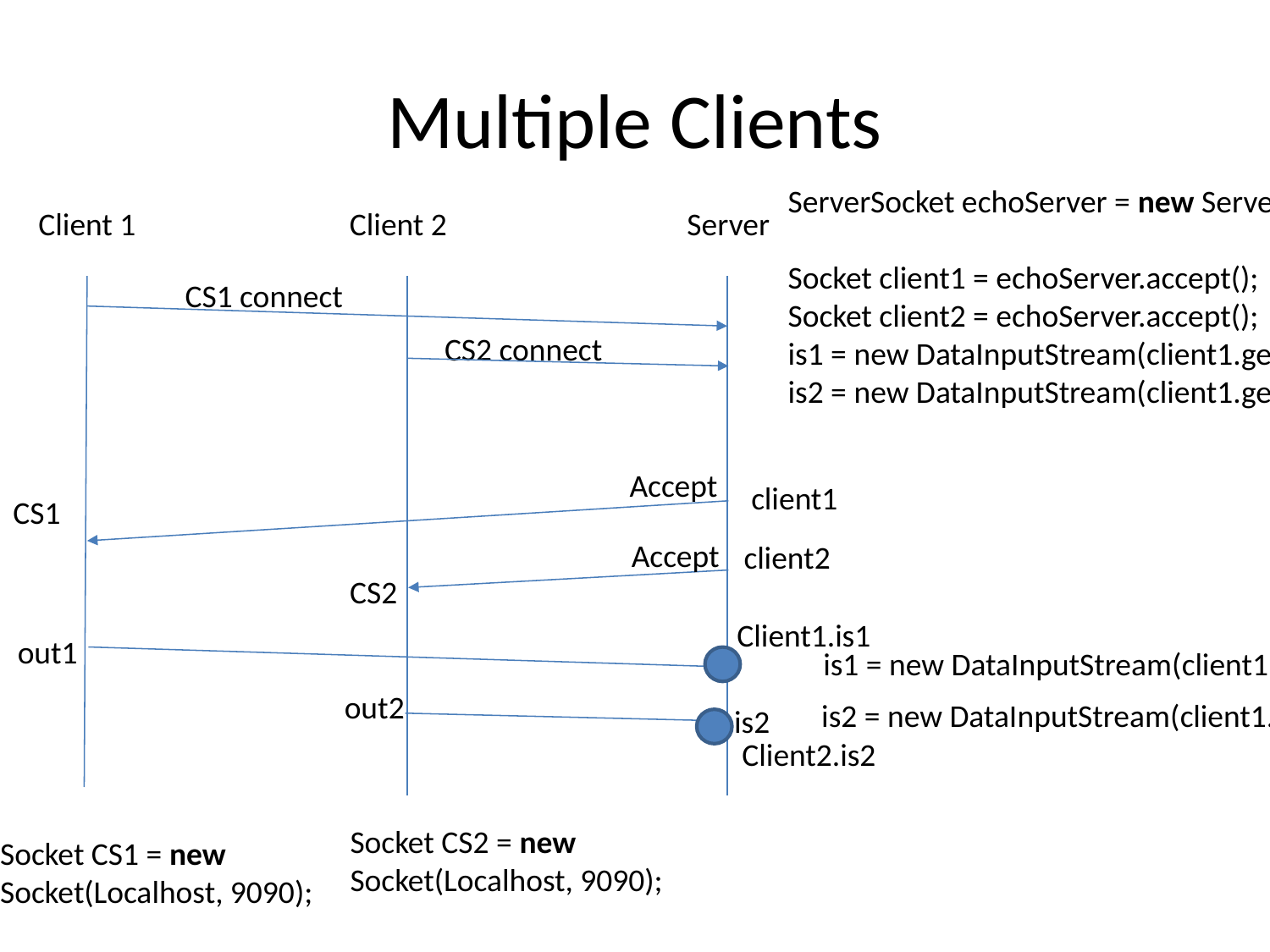

# Multiple Clients
ServerSocket echoServer = new ServerSocket(9090);

Socket client1 = echoServer.accept();
Socket client2 = echoServer.accept();
is1 = new DataInputStream(client1.getInputStream());
is2 = new DataInputStream(client1.getInputStream());

Client 1
Client 2
Server
CS1 connect
CS2 connect
Accept
client1
CS1
Accept
client2
CS2
Client1.is1
out1
is1 = new DataInputStream(client1.getInputStream());

out2
is2 = new DataInputStream(client1.getInputStream());
is2

Client2.is2
Socket CS2 = new
Socket(Localhost, 9090);
Socket CS1 = new
Socket(Localhost, 9090);